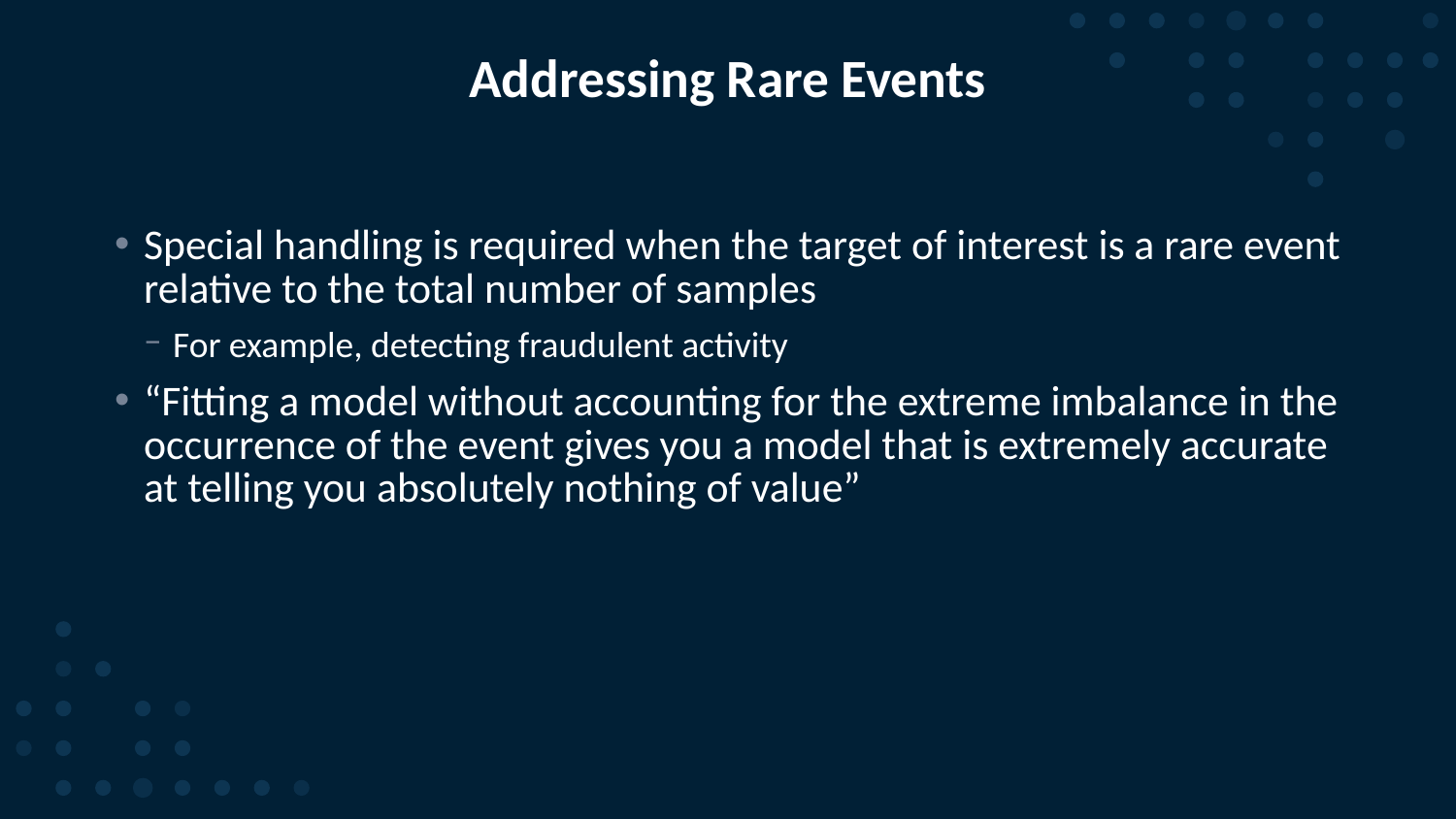

# Addressing Rare Events

Special handling is required when the target of interest is a rare event relative to the total number of samples
For example, detecting fraudulent activity
“Fitting a model without accounting for the extreme imbalance in the occurrence of the event gives you a model that is extremely accurate at telling you absolutely nothing of value”